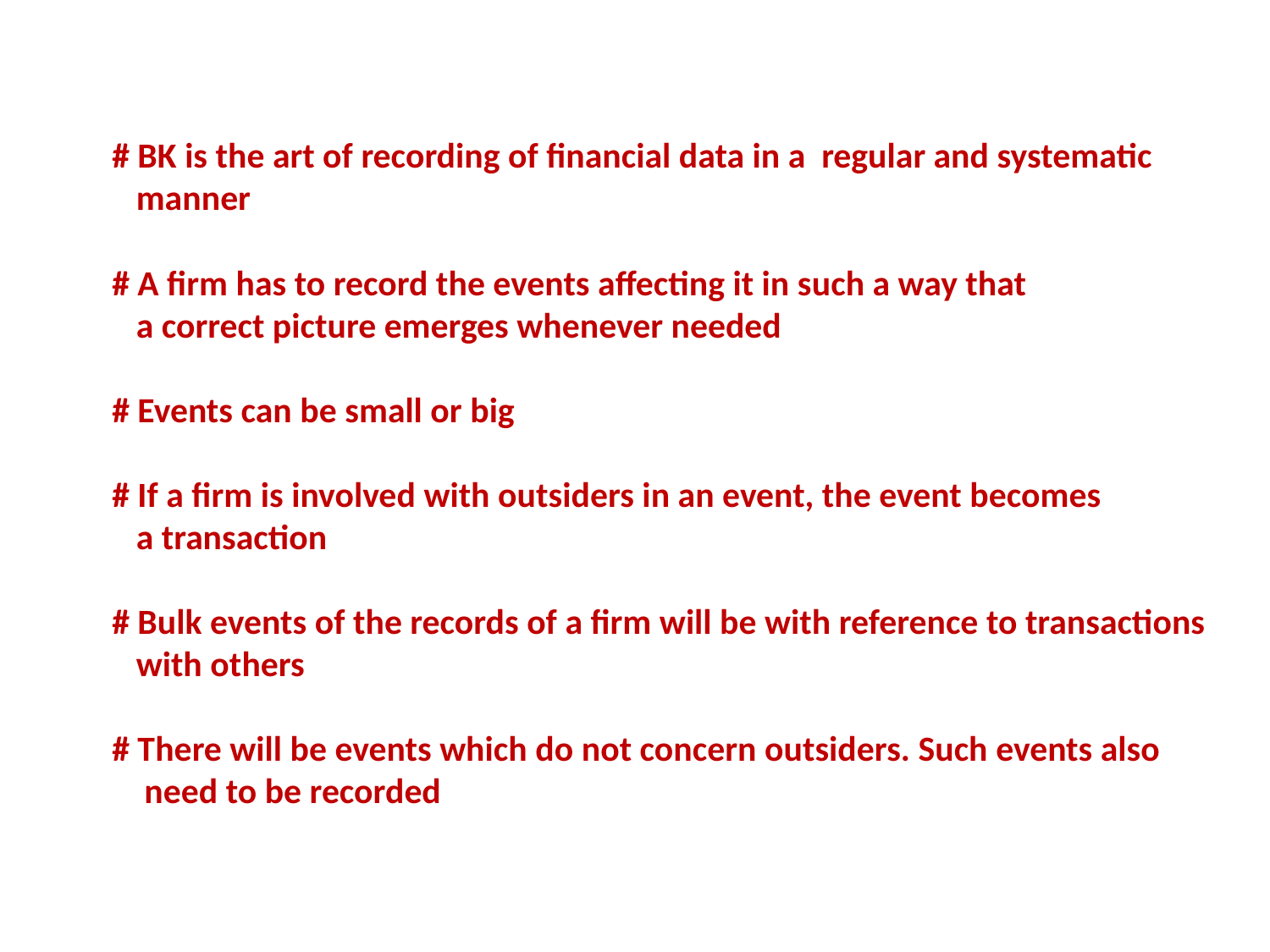

# BK is the art of recording of financial data in a  regular and systematic
   manner

# A firm has to record the events affecting it in such a way that
   a correct picture emerges whenever needed

# Events can be small or big

# If a firm is involved with outsiders in an event, the event becomes
   a transaction

# Bulk events of the records of a firm will be with reference to transactions
   with others

# There will be events which do not concern outsiders. Such events also
    need to be recorded